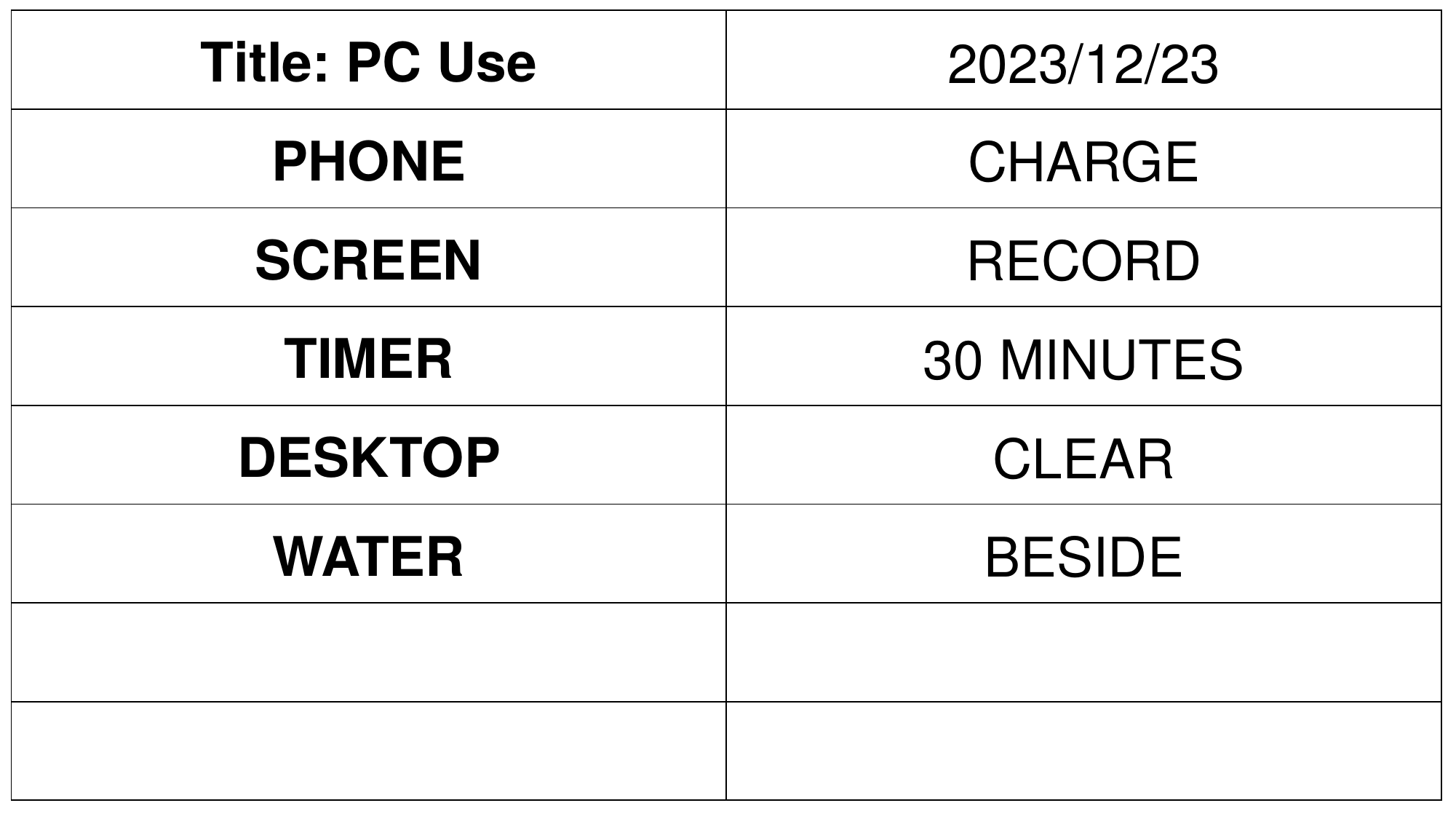

| Title: PC Use | 2023/12/23 |
| --- | --- |
| PHONE | CHARGE |
| SCREEN | RECORD |
| TIMER | 30 MINUTES |
| DESKTOP | CLEAR |
| WATER | BESIDE |
|  |  |
|  |  |